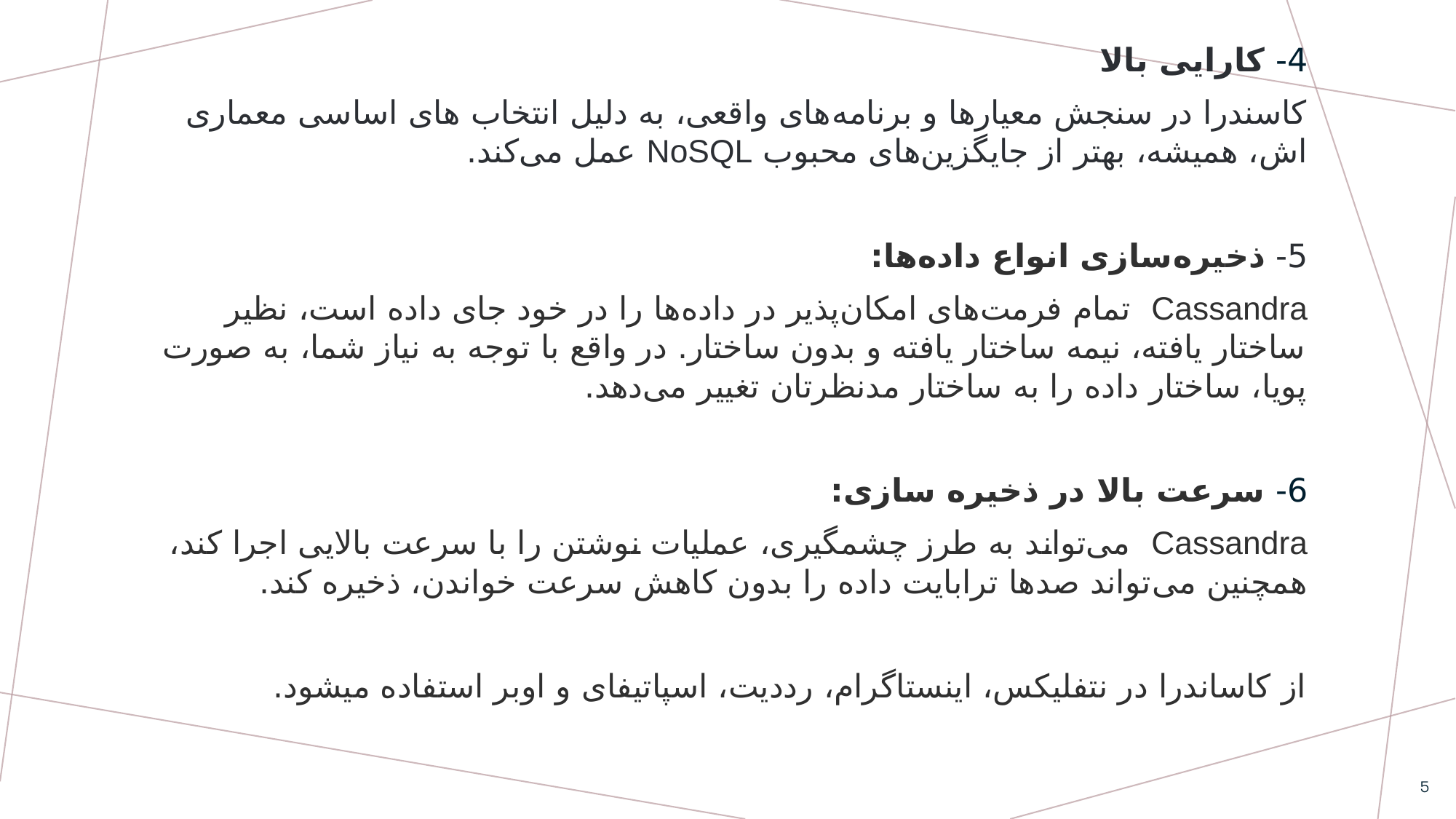

4- کارایی بالا
کاسندرا در سنجش معیارها و برنامه‌های واقعی، به دلیل انتخاب های اساسی معماری اش، همیشه، بهتر از جایگزین‌های محبوب NoSQL عمل می‌کند.

5- ذخیره‌سازی انواع داده‌ها:
Cassandra  تمام فرمت‌های امکان‌پذیر در داده‌ها را در خود جای داده است، نظیر ساختار یافته، نیمه ساختار یافته و بدون ساختار. در واقع با توجه به نیاز شما، به صورت پویا، ساختار داده را به ساختار مدنظرتان تغییر می‌دهد.

6- سرعت بالا در ذخیره سازی:
Cassandra  می‌تواند به طرز چشمگیری، عملیات نوشتن را با سرعت بالایی اجرا کند، همچنین می‌تواند صدها ترابایت داده را بدون کاهش سرعت خواندن، ذخیره کند.

از کاساندرا در نتفلیکس، اینستاگرام، رددیت، اسپاتیفای و اوبر استفاده میشود.
5